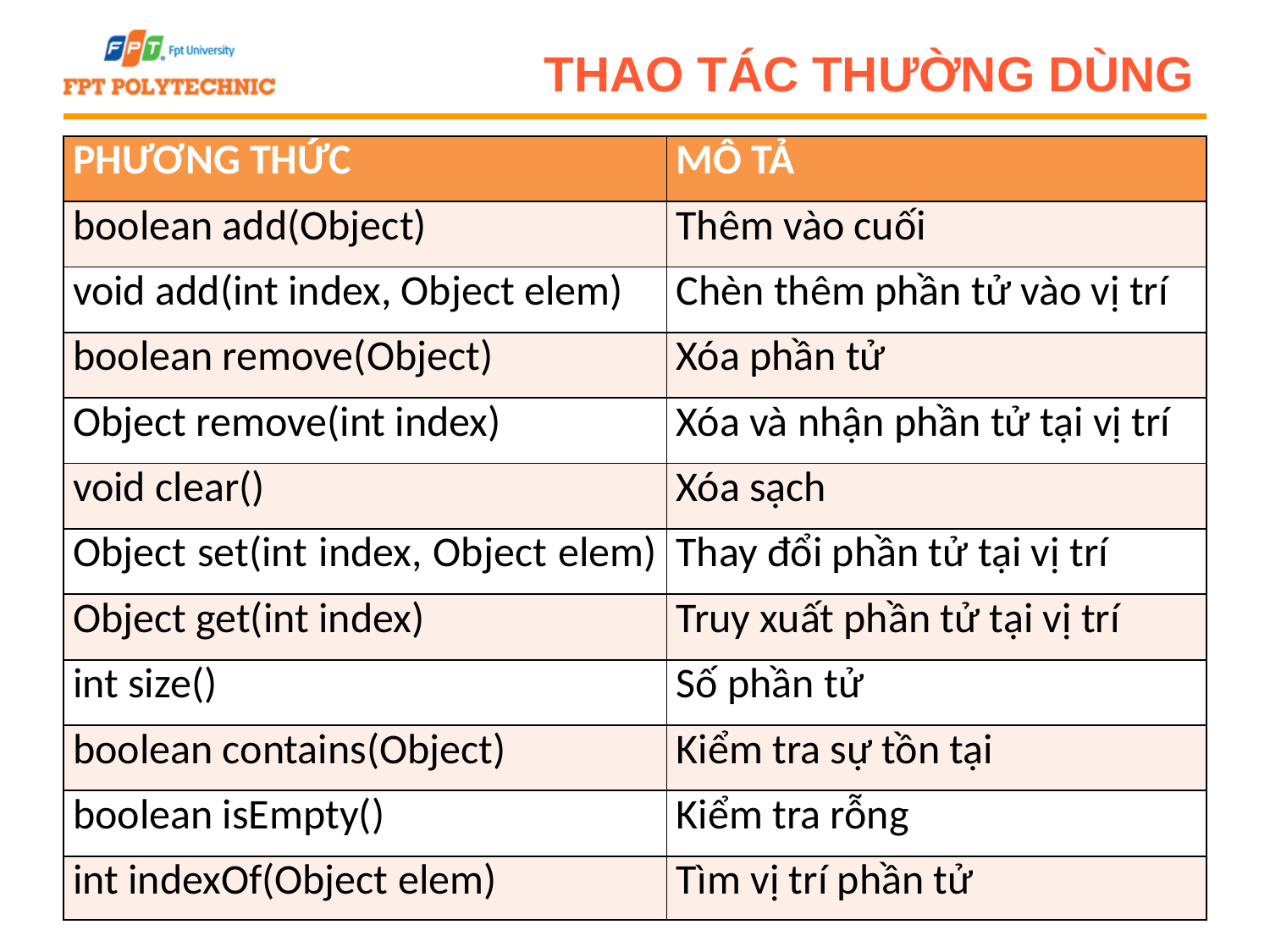

# Thao tác thường dùng
| Phương thức | Mô tả |
| --- | --- |
| boolean add(Object) | Thêm vào cuối |
| void add(int index, Object elem) | Chèn thêm phần tử vào vị trí |
| boolean remove(Object) | Xóa phần tử |
| Object remove(int index) | Xóa và nhận phần tử tại vị trí |
| void clear() | Xóa sạch |
| Object set(int index, Object elem) | Thay đổi phần tử tại vị trí |
| Object get(int index) | Truy xuất phần tử tại vị trí |
| int size() | Số phần tử |
| boolean contains(Object) | Kiểm tra sự tồn tại |
| boolean isEmpty() | Kiểm tra rỗng |
| int indexOf(Object elem) | Tìm vị trí phần tử |